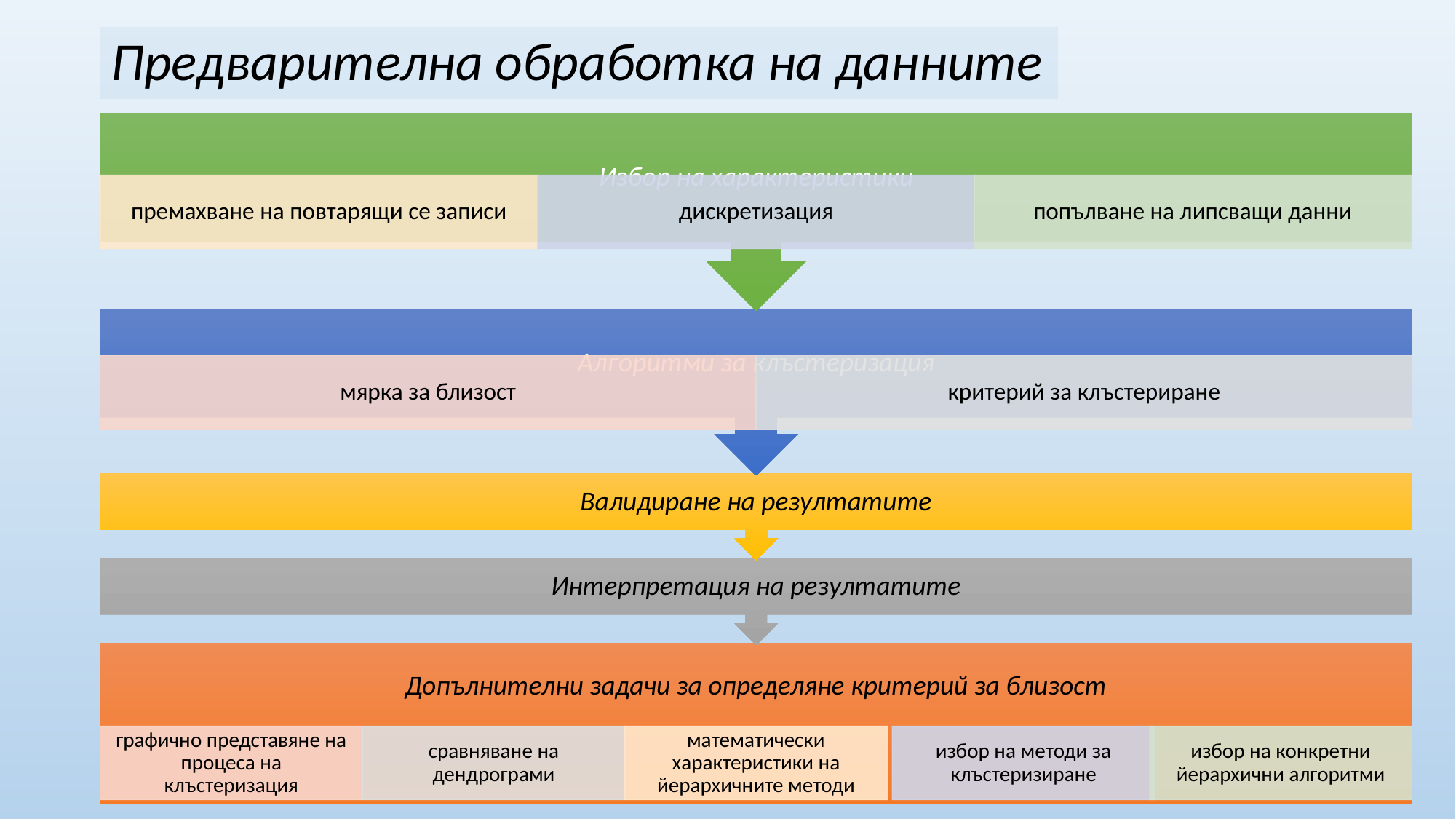

# Предварителна обработка на данните
Допълнителни задачи за определяне критерий за близост
графично представяне на процеса на клъстеризация
сравняване на дендрограми
математически характеристики на йерархичните методи
избор на методи за клъстеризиране
избор на конкретни йерархични алгоритми
Интерпретация на резултатите
Валидиране на резултатите
Алгоритми за клъстеризация
мярка за близост
критерий за клъстериране
Избор на характеристики
премахване на повтарящи се записи
дискретизация
попълване на липсващи данни